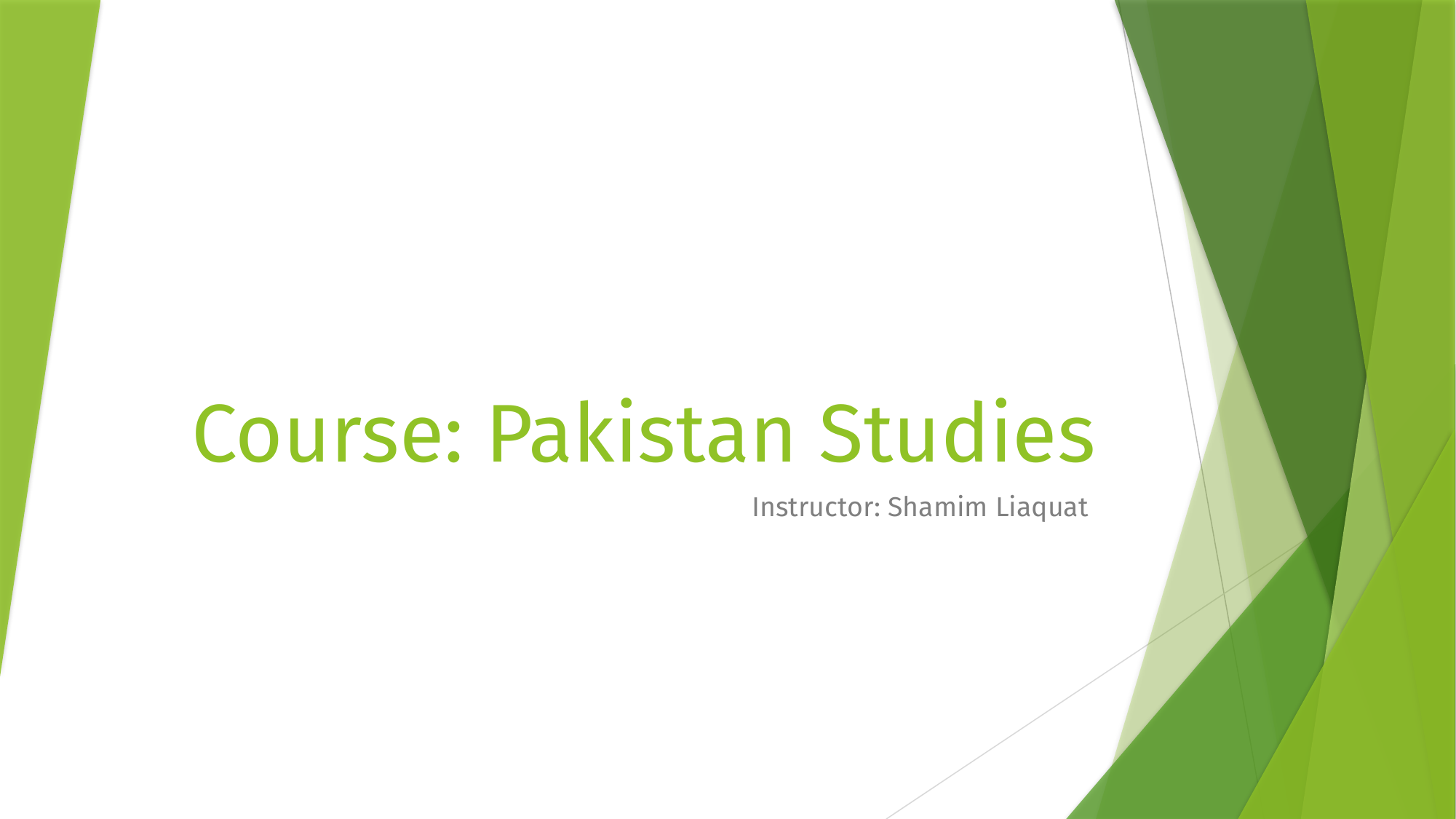

# Course: Pakistan Studies
Instructor: Shamim Liaquat